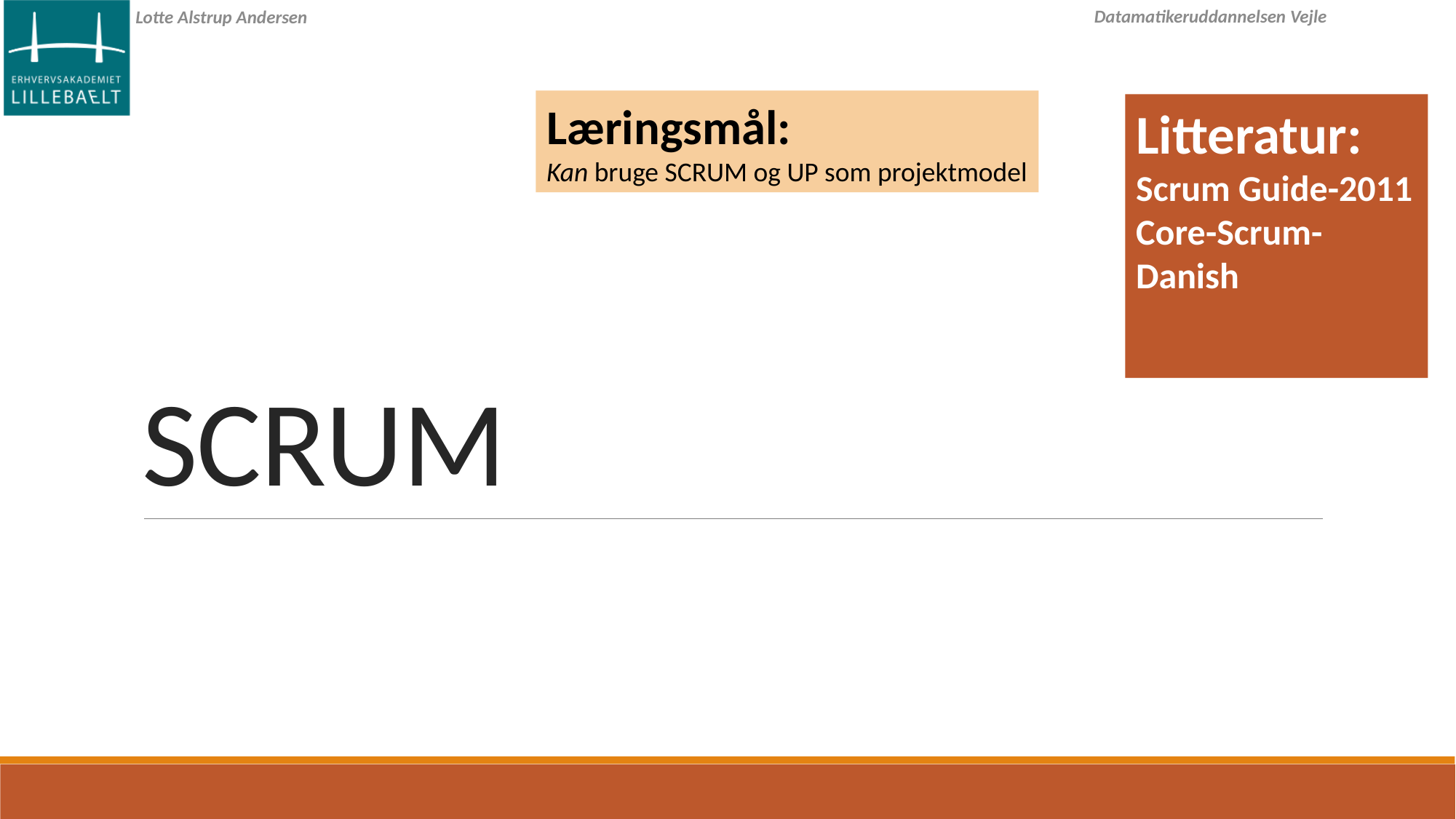

# SCRUM
Læringsmål:
Kan bruge SCRUM og UP som projektmodel
Litteratur:
Scrum Guide-2011
Core-Scrum-Danish